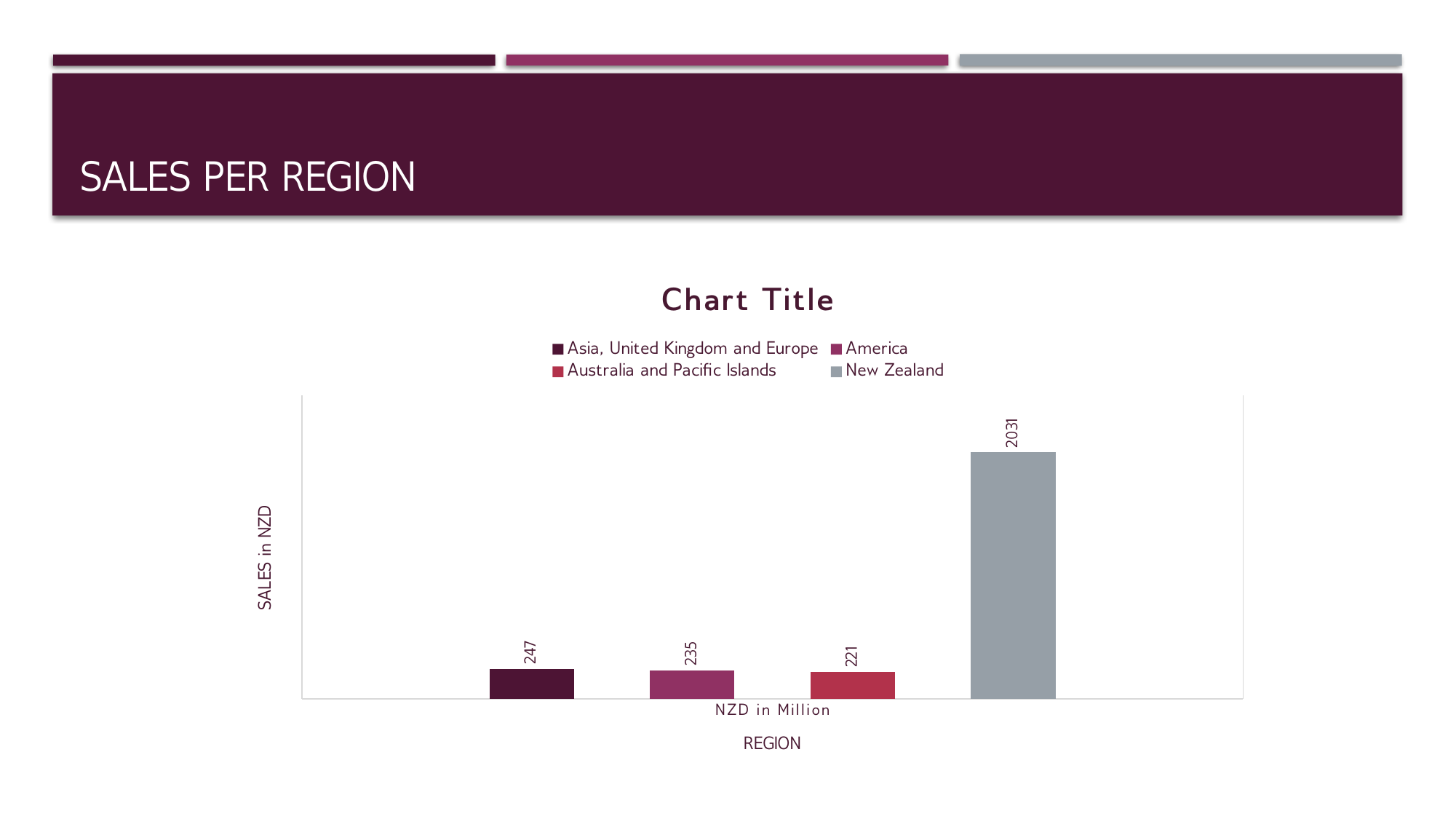

# SALES PER REGION

### Chart:

| Category | Asia, United Kingdom and Europe | America | Australia and Pacific Islands | New Zealand |
|---|---|---|---|---|
| NZD in Million | 247.0 | 235.0 | 221.0 | 2031.0 |